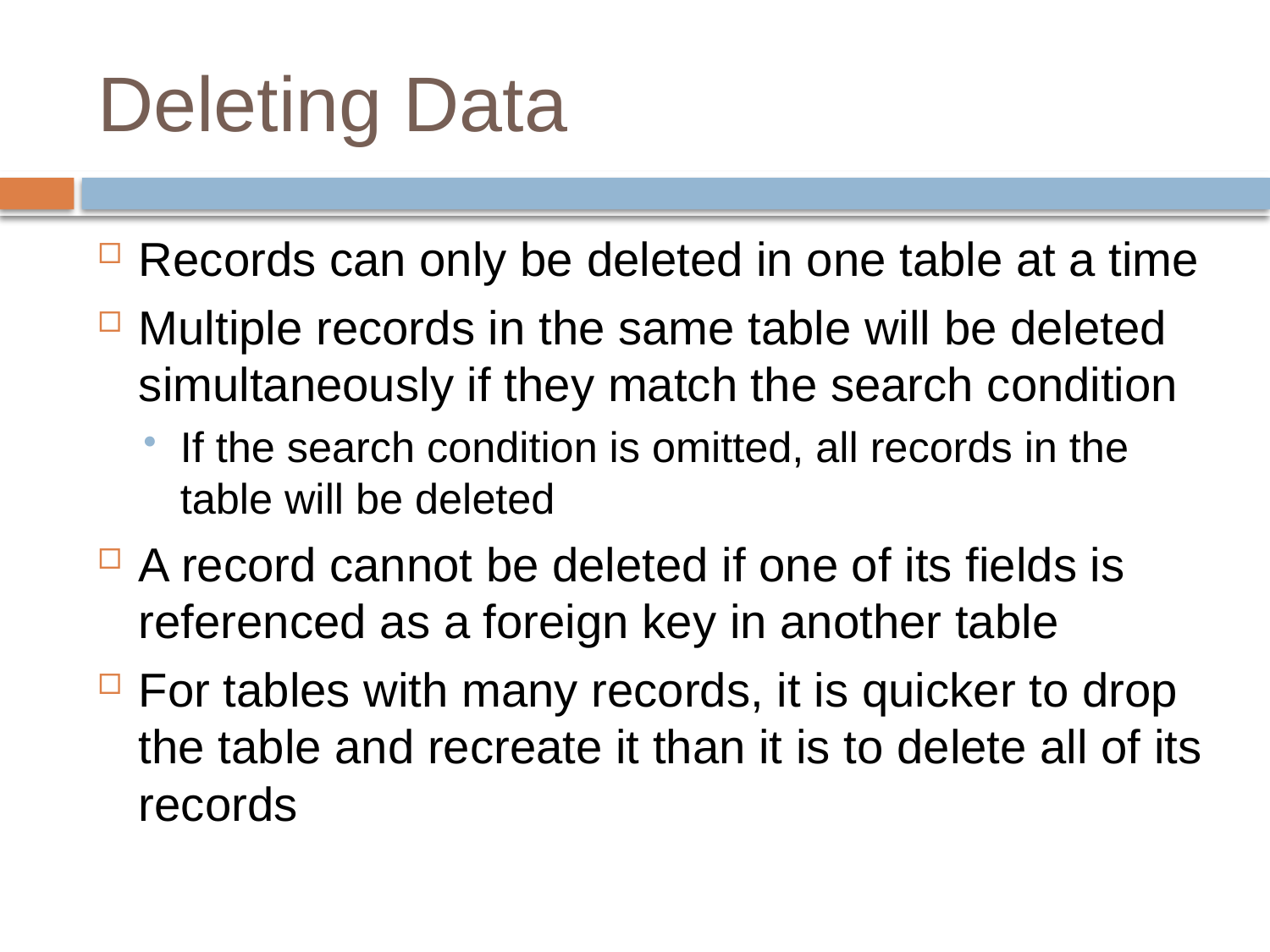

# Deleting Data
Records can only be deleted in one table at a time
Multiple records in the same table will be deleted simultaneously if they match the search condition
If the search condition is omitted, all records in the table will be deleted
A record cannot be deleted if one of its fields is referenced as a foreign key in another table
For tables with many records, it is quicker to drop the table and recreate it than it is to delete all of its records